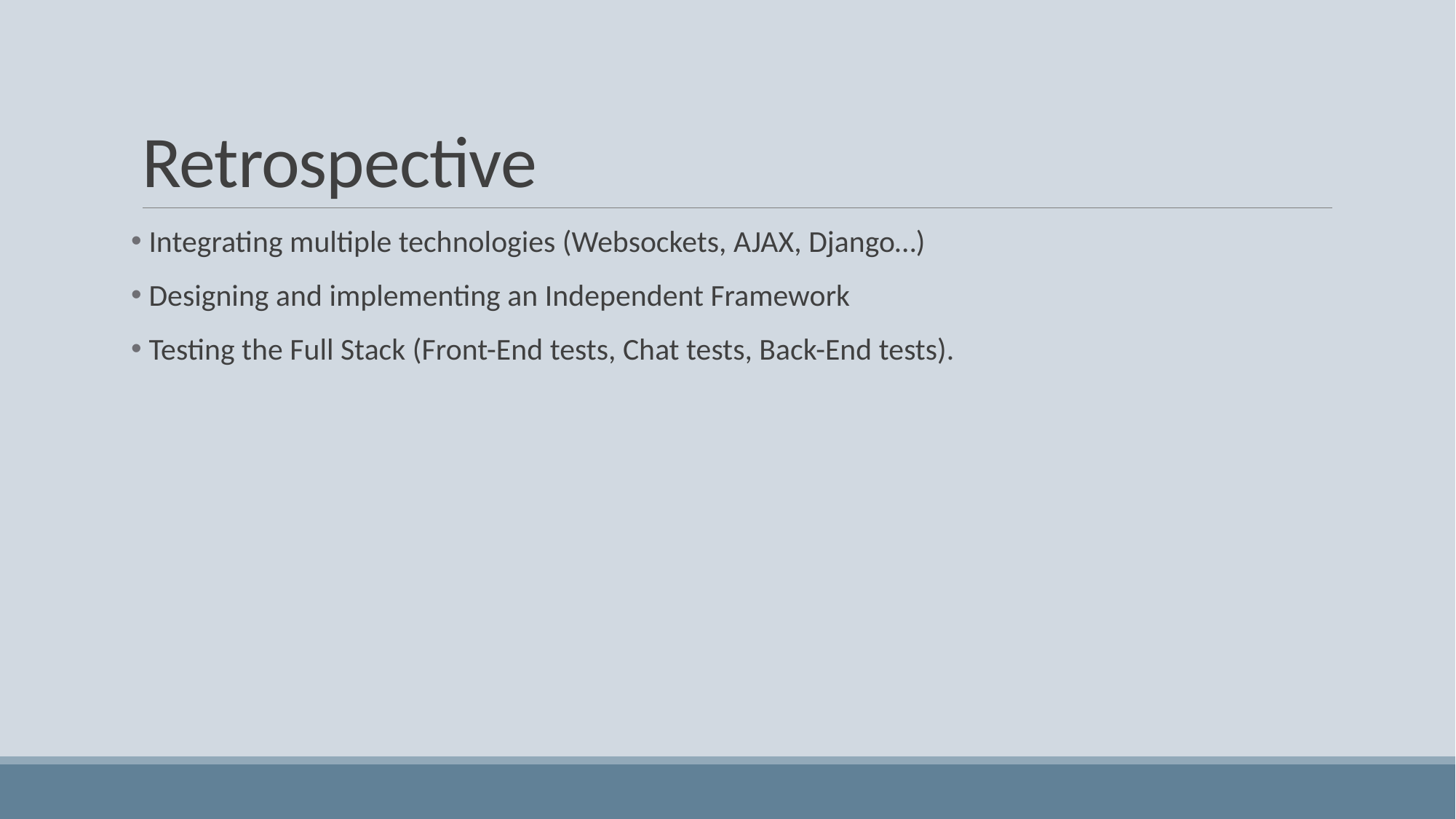

# Retrospective
 Integrating multiple technologies (Websockets, AJAX, Django…)
 Designing and implementing an Independent Framework
 Testing the Full Stack (Front-End tests, Chat tests, Back-End tests).